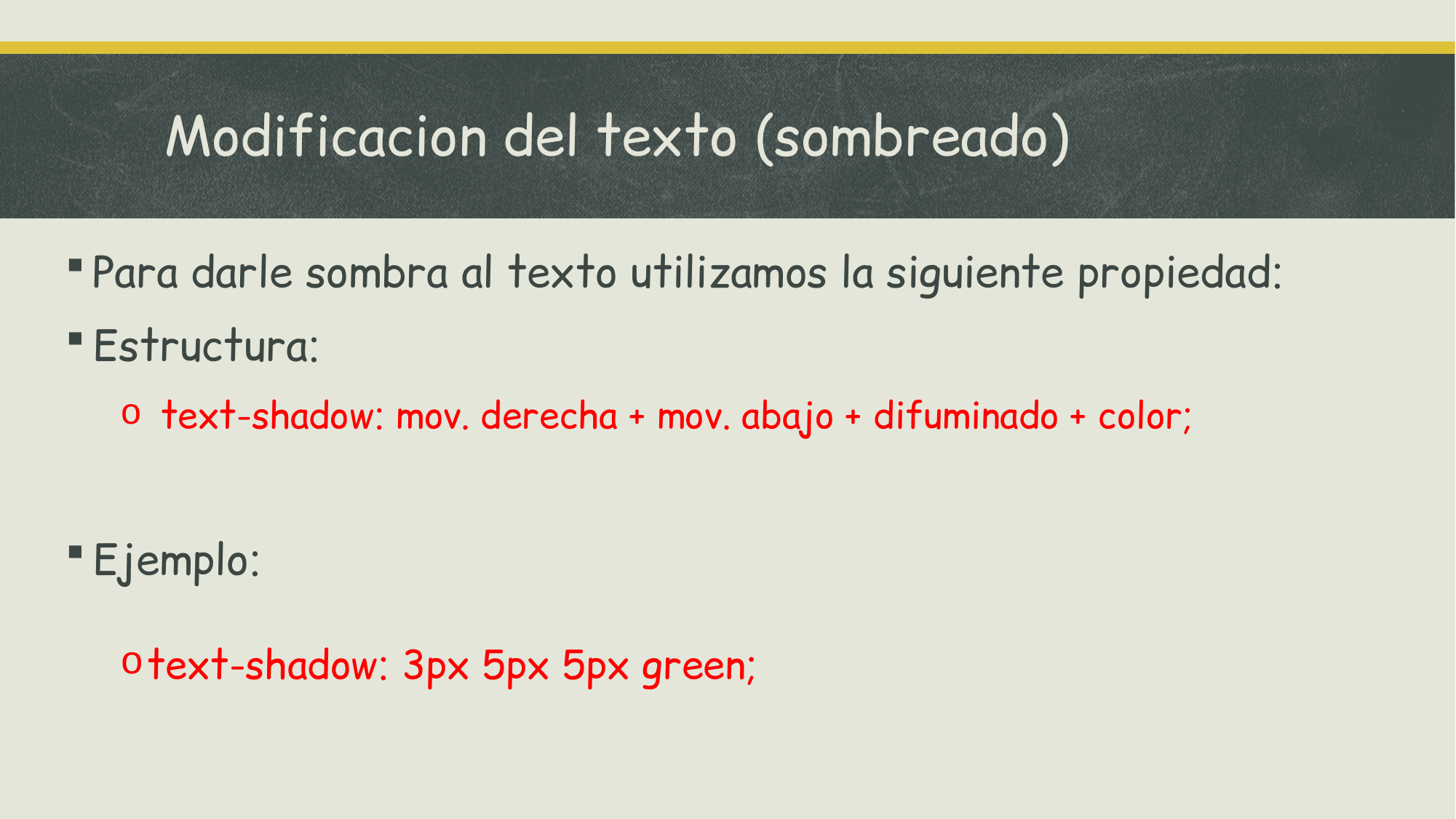

# Modificacion del texto (sombreado)
Para darle sombra al texto utilizamos la siguiente propiedad:
Estructura:
text-shadow: mov. derecha + mov. abajo + difuminado + color;

Ejemplo:

text-shadow: 3px 5px 5px green;